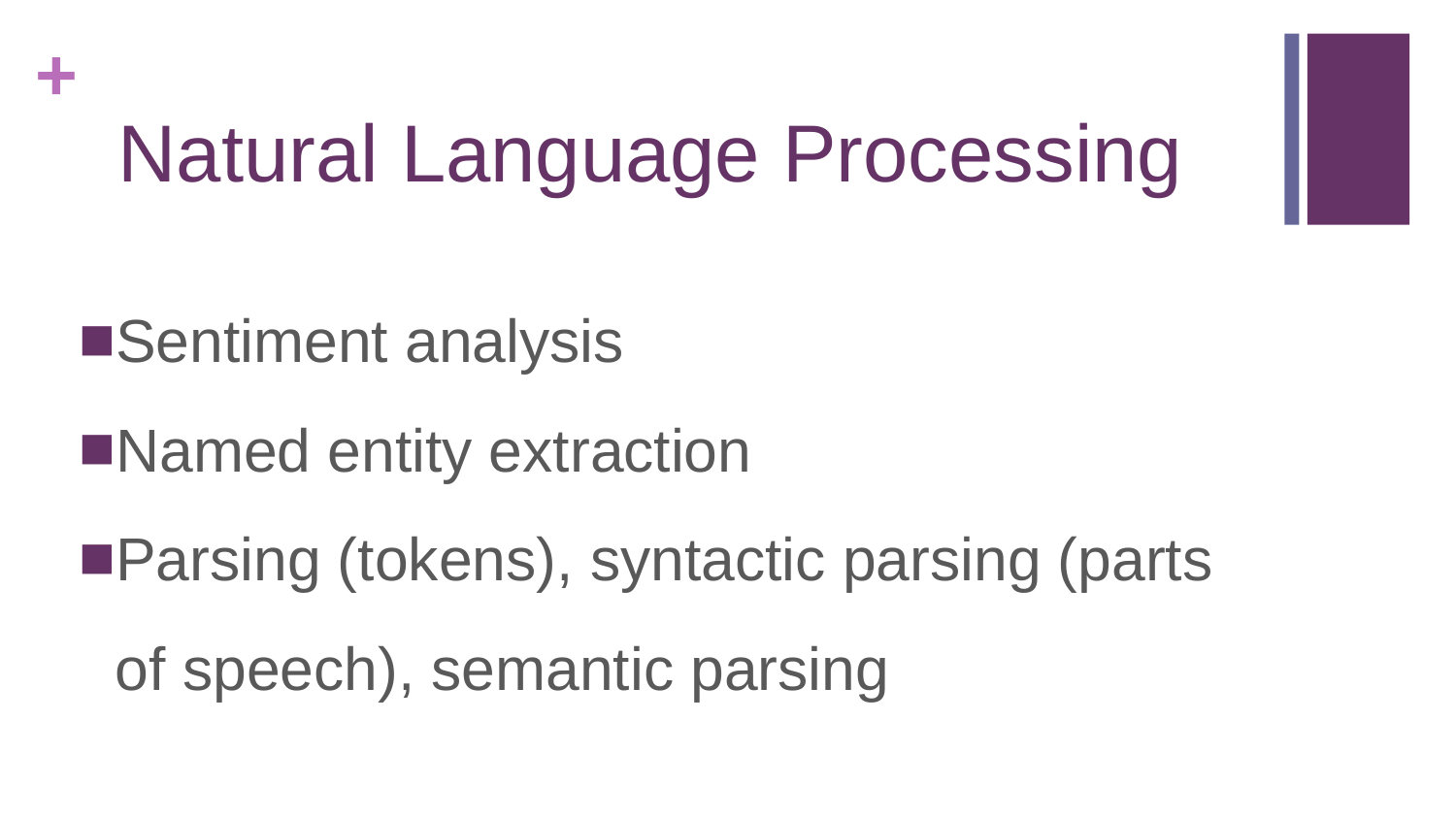

# Natural Language Processing

Sentiment analysis
Named entity extraction
Parsing (tokens), syntactic parsing (parts of speech), semantic parsing